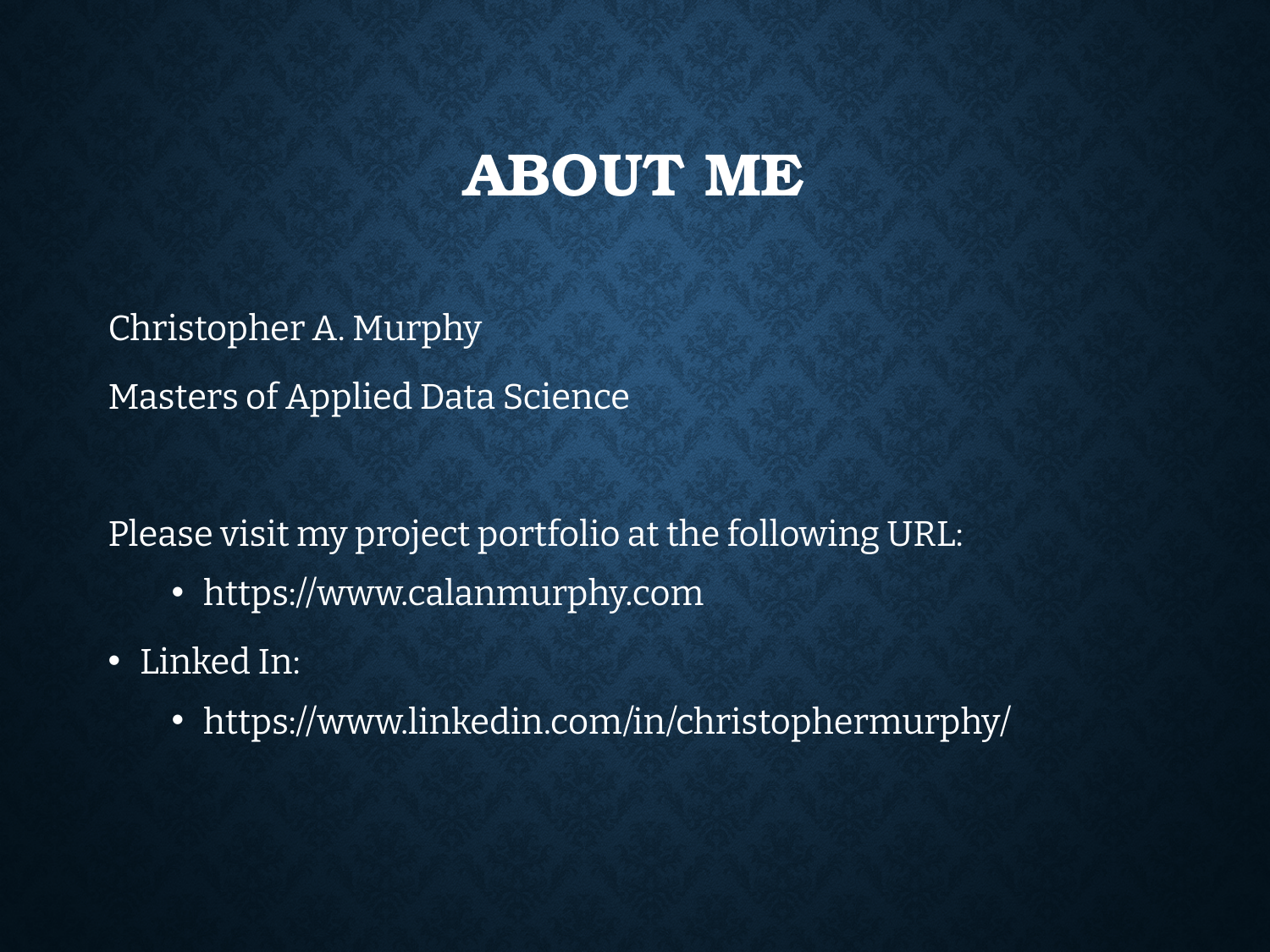

# About Me
Christopher A. Murphy
Masters of Applied Data Science

Please visit my project portfolio at the following URL:
https://www.calanmurphy.com
Linked In:
https://www.linkedin.com/in/christophermurphy/